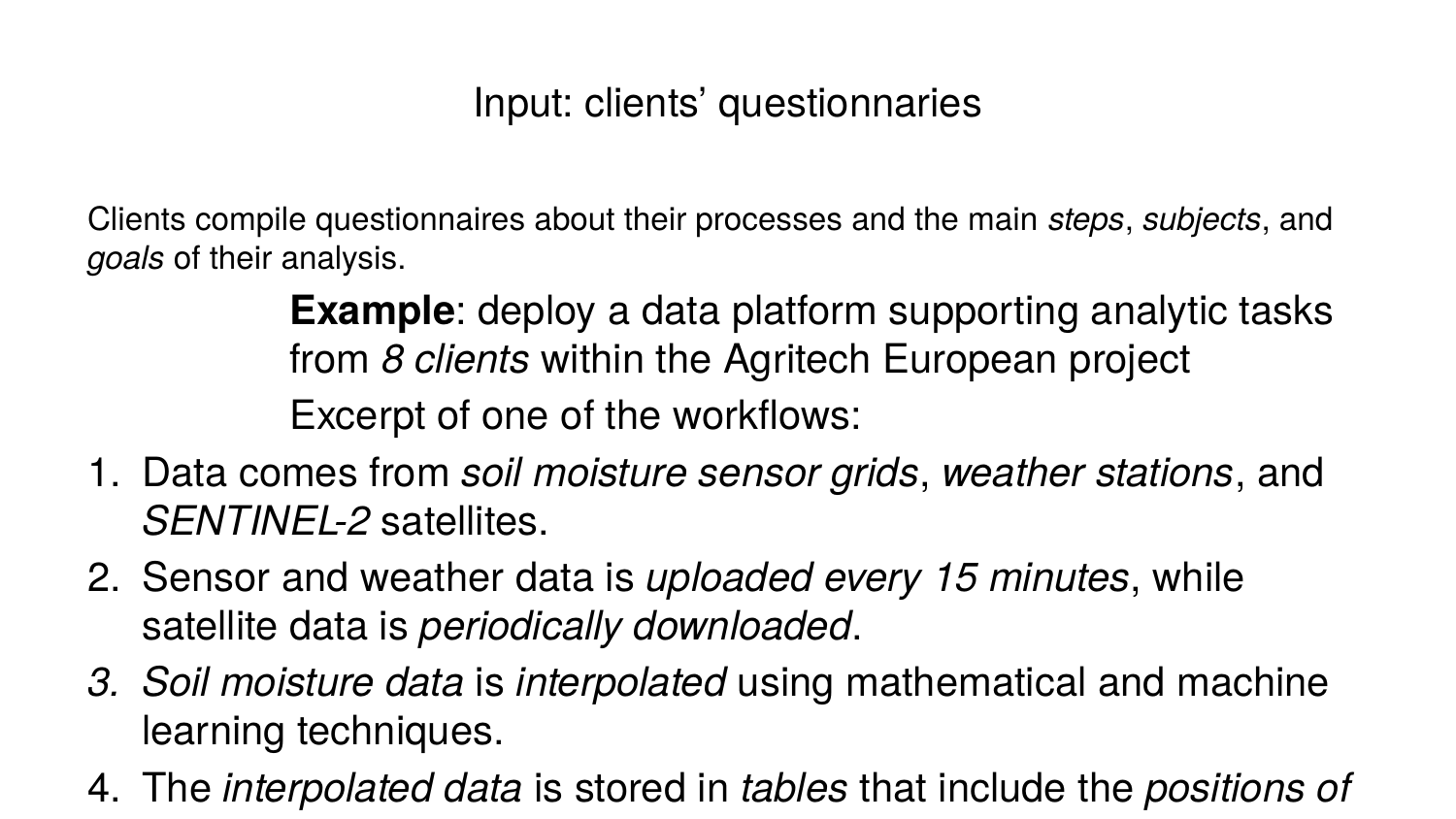

# Input: clients’ questionnaries
Clients compile questionnaires about their processes and the main steps, subjects, and goals of their analysis.
Example: deploy a data platform supporting analytic tasks from 8 clients within the Agritech European project
Excerpt of one of the workflows:
Data comes from soil moisture sensor grids, weather stations, and SENTINEL-2 satellites.
Sensor and weather data is uploaded every 15 minutes, while satellite data is periodically downloaded.
Soil moisture data is interpolated using mathematical and machine learning techniques.
The interpolated data is stored in tables that include the positions of the sensors.
Vegetation indexes are computed out of raw satellite observations and integrated with enriched sensor data.
Reports are periodically generated out of enriched data.
Given an optimal soil moisture matrix, the enriched data is used to decide how much to irrigate the soil.